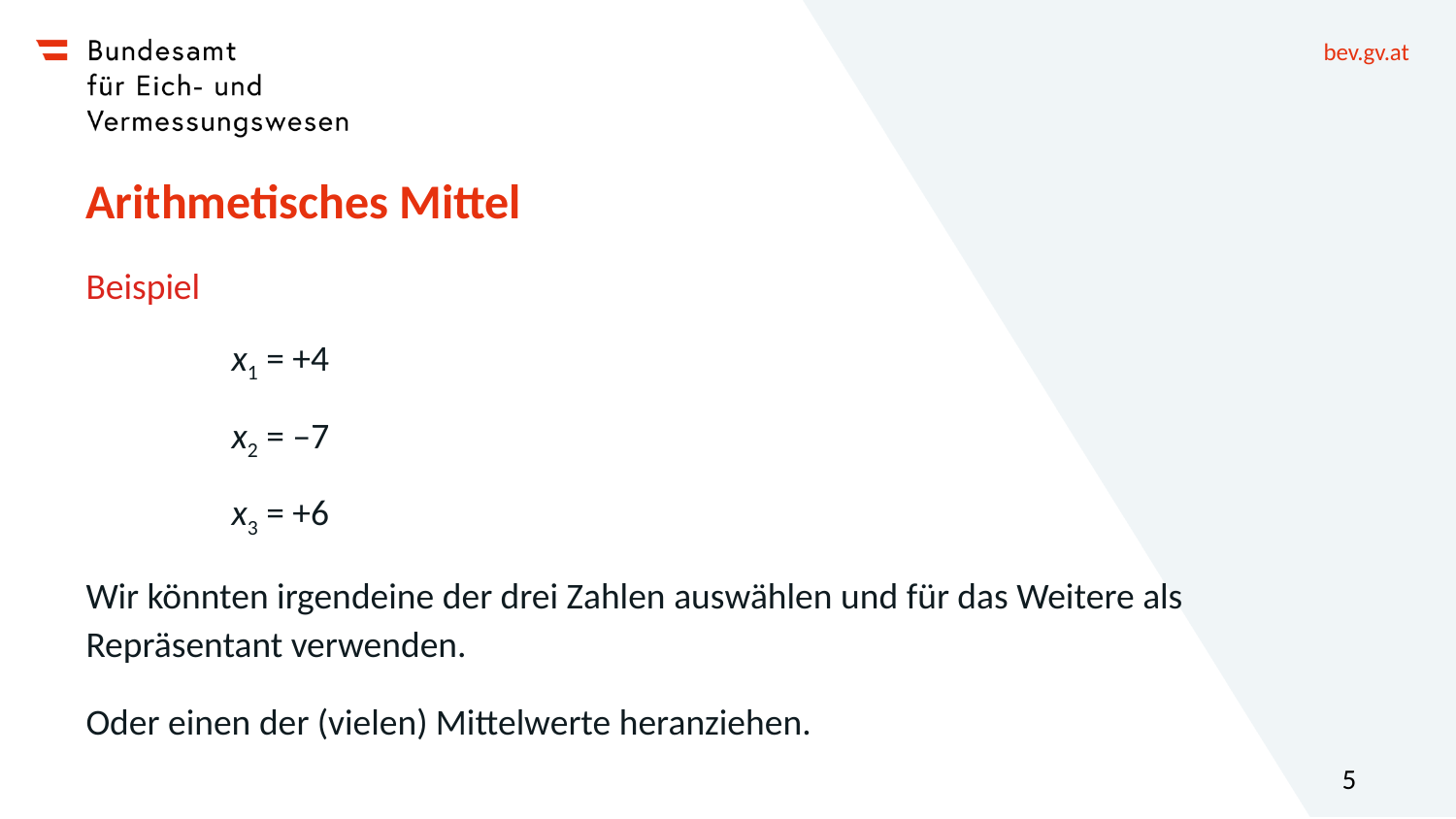

# Arithmetisches Mittel
Beispiel
	x1 = +4
	x2 = ‒7
	x3 = +6
Wir könnten irgendeine der drei Zahlen auswählen und für das Weitere als Repräsentant verwenden.
Oder einen der (vielen) Mittelwerte heranziehen.

5